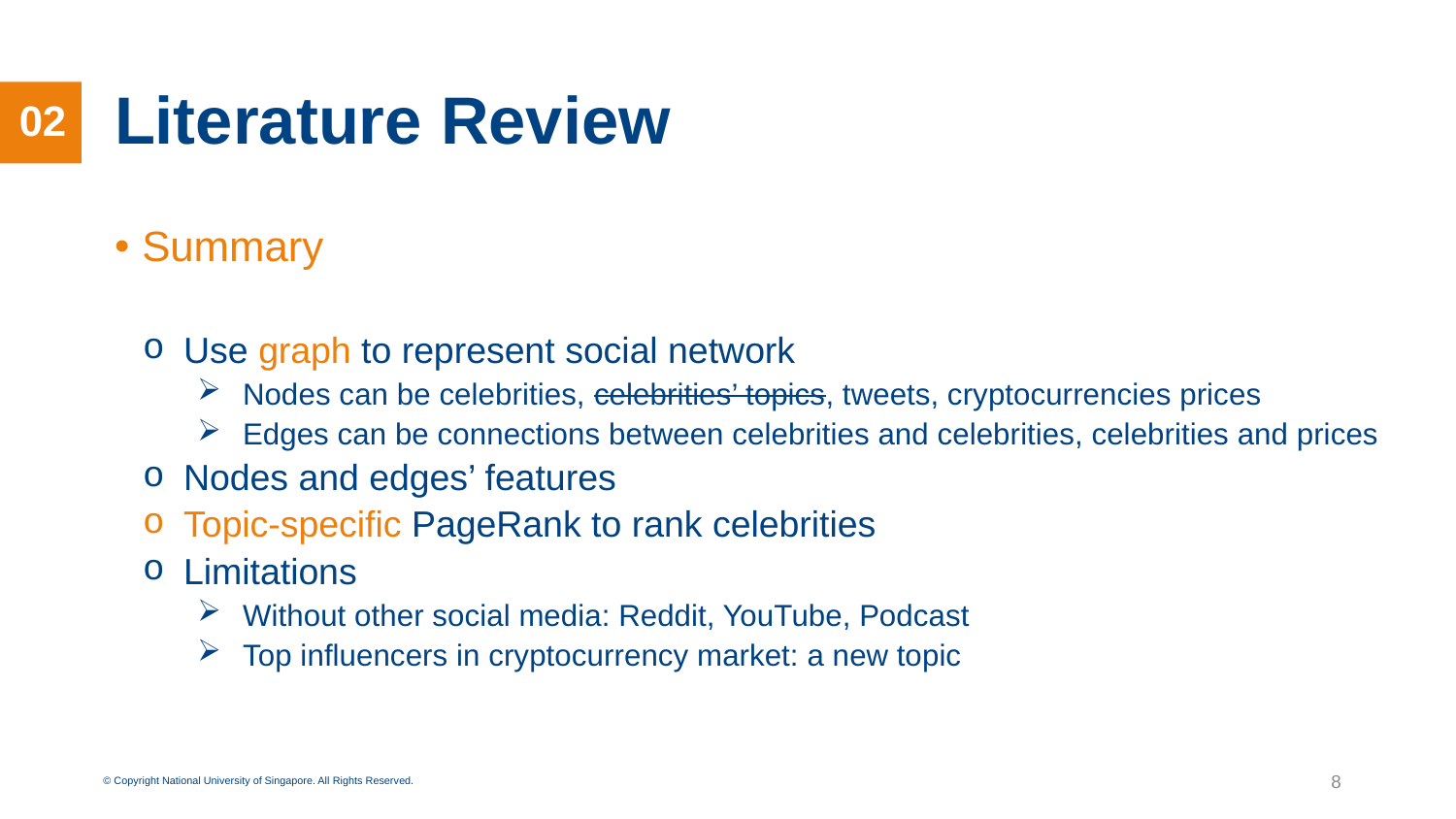

# Literature Review
02

Summary

Use graph to represent social network
Nodes can be celebrities, celebrities’ topics, tweets, cryptocurrencies prices
Edges can be connections between celebrities and celebrities, celebrities and prices
Nodes and edges’ features
Topic-specific PageRank to rank celebrities
Limitations
Without other social media: Reddit, YouTube, Podcast
Top influencers in cryptocurrency market: a new topic

8